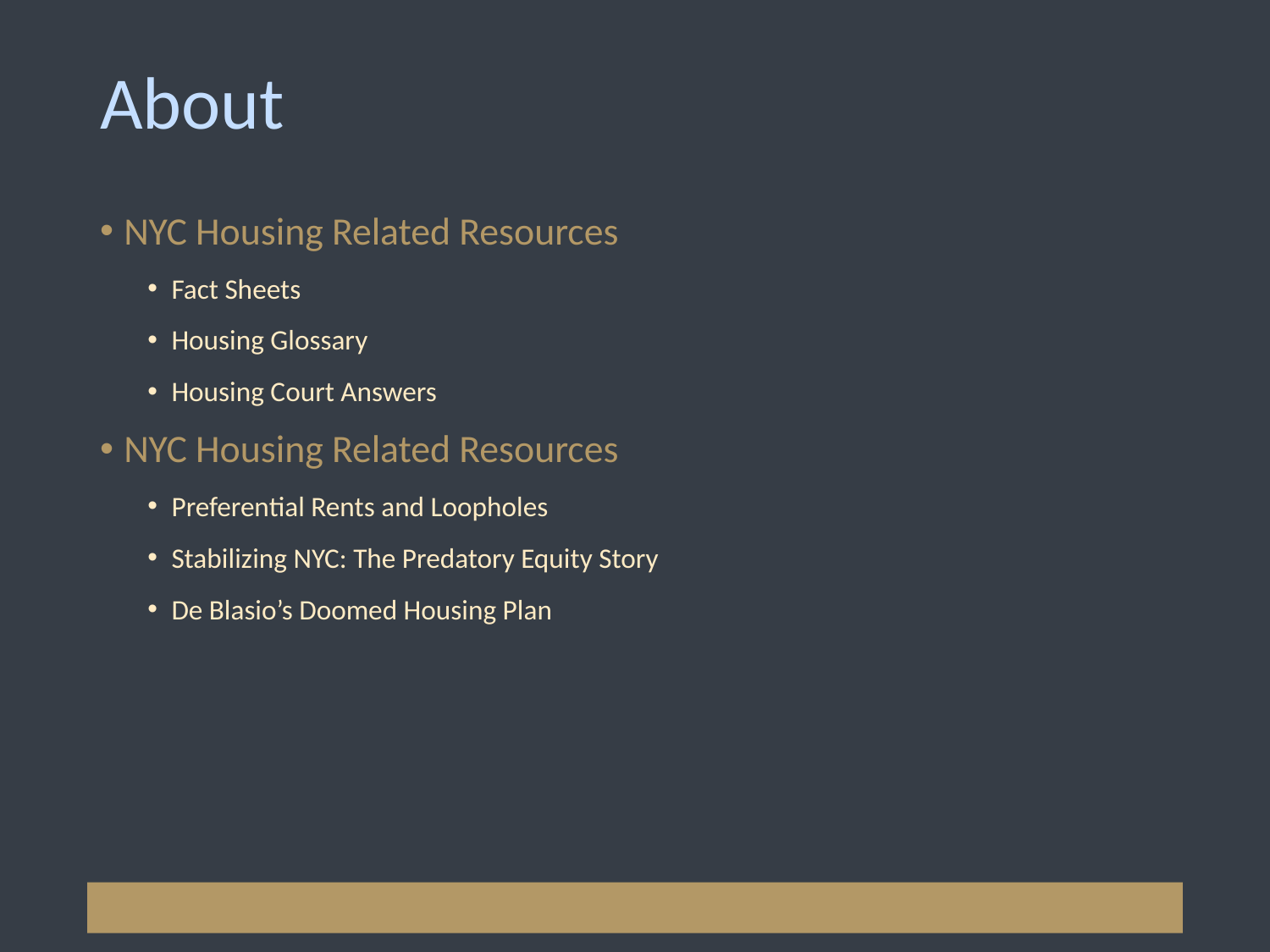

# About
NYC Housing Related Resources
Fact Sheets
Housing Glossary
Housing Court Answers
NYC Housing Related Resources
Preferential Rents and Loopholes
Stabilizing NYC: The Predatory Equity Story
De Blasio’s Doomed Housing Plan